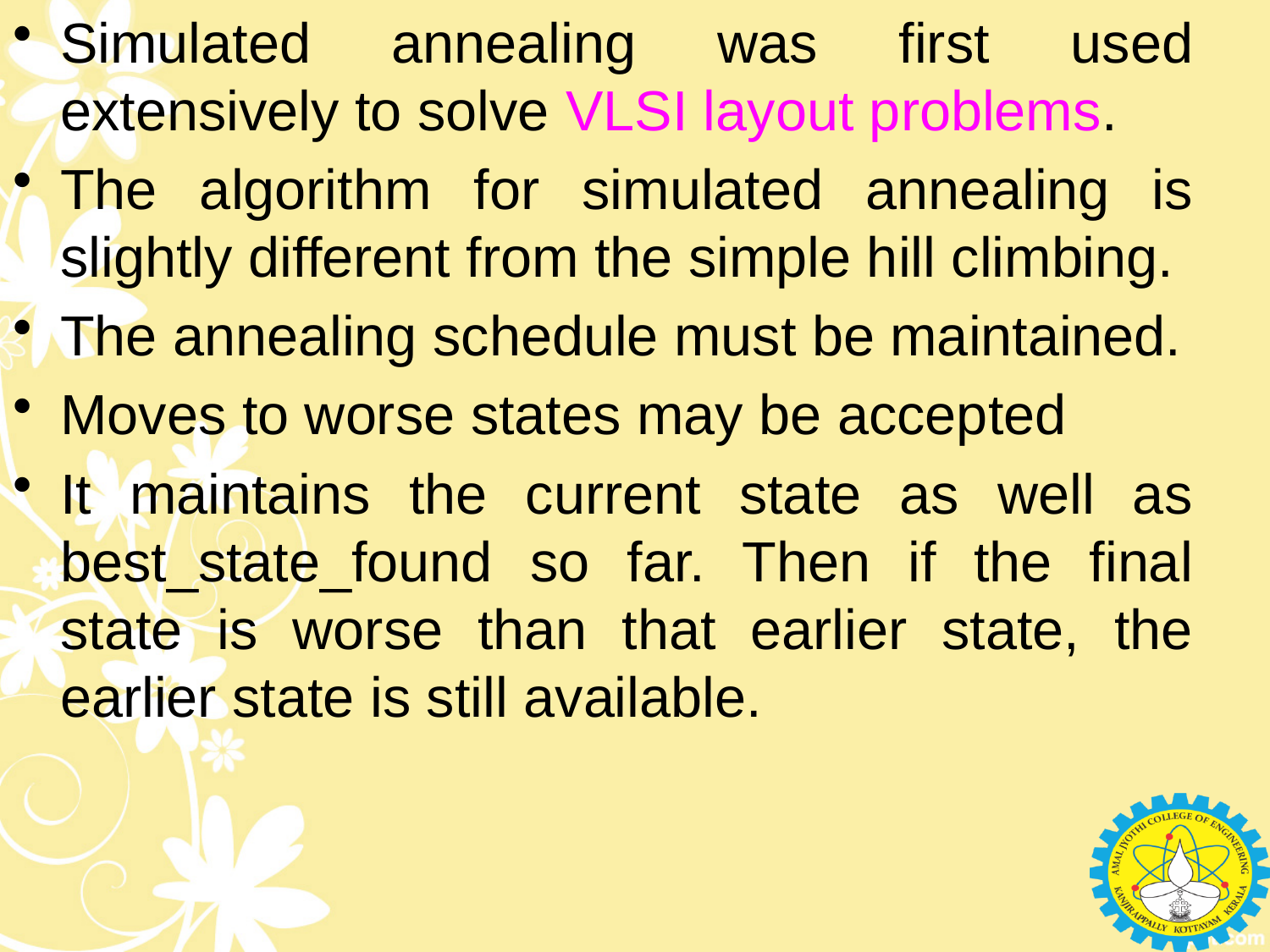

Simulated annealing was first used extensively to solve VLSI layout problems.
The algorithm for simulated annealing is slightly different from the simple hill climbing.
The annealing schedule must be maintained.
Moves to worse states may be accepted
It maintains the current state as well as best_state_found so far. Then if the final state is worse than that earlier state, the earlier state is still available.